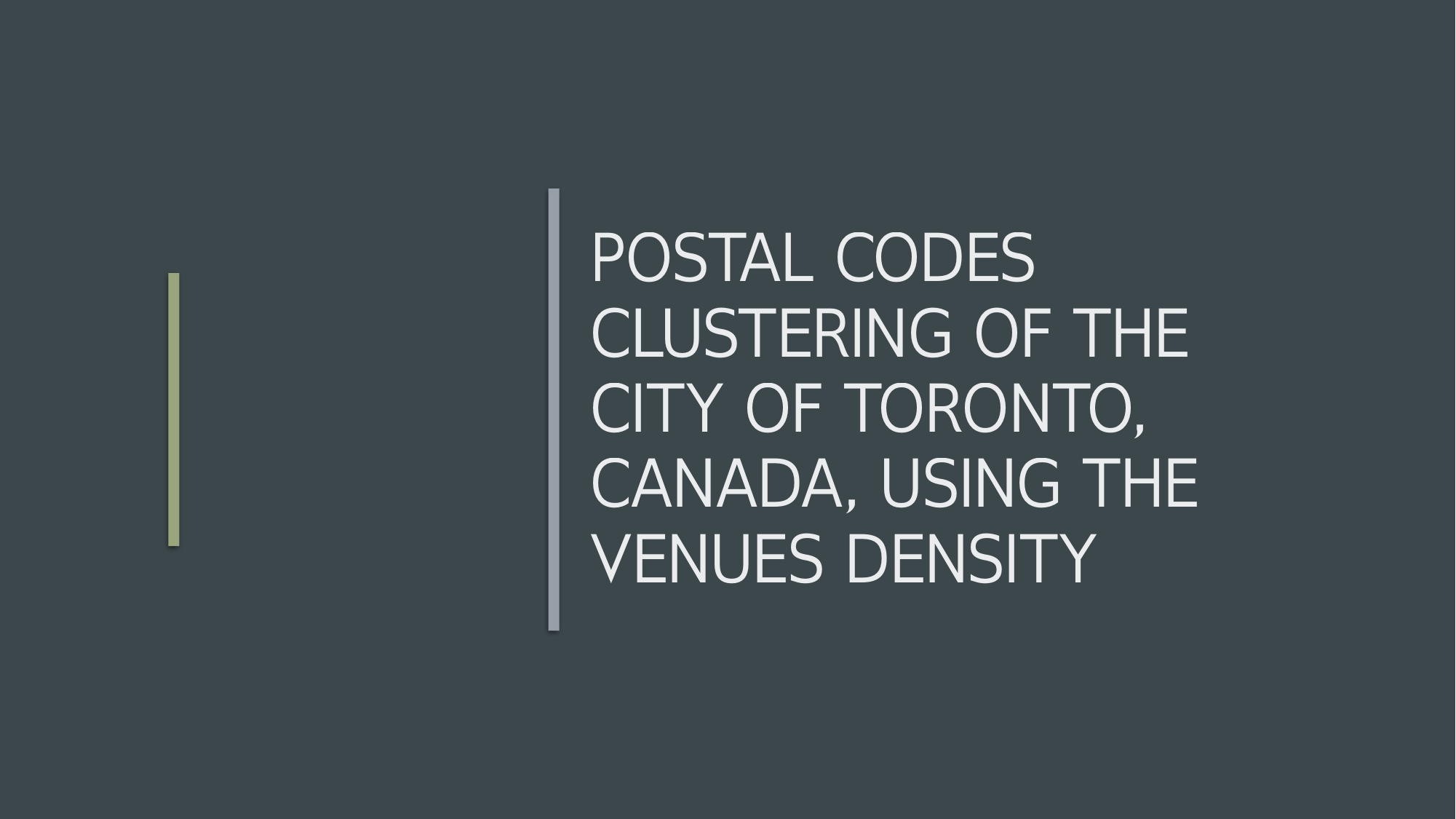

# Postal codes clustering of the city of Toronto, Canada, using the venues density